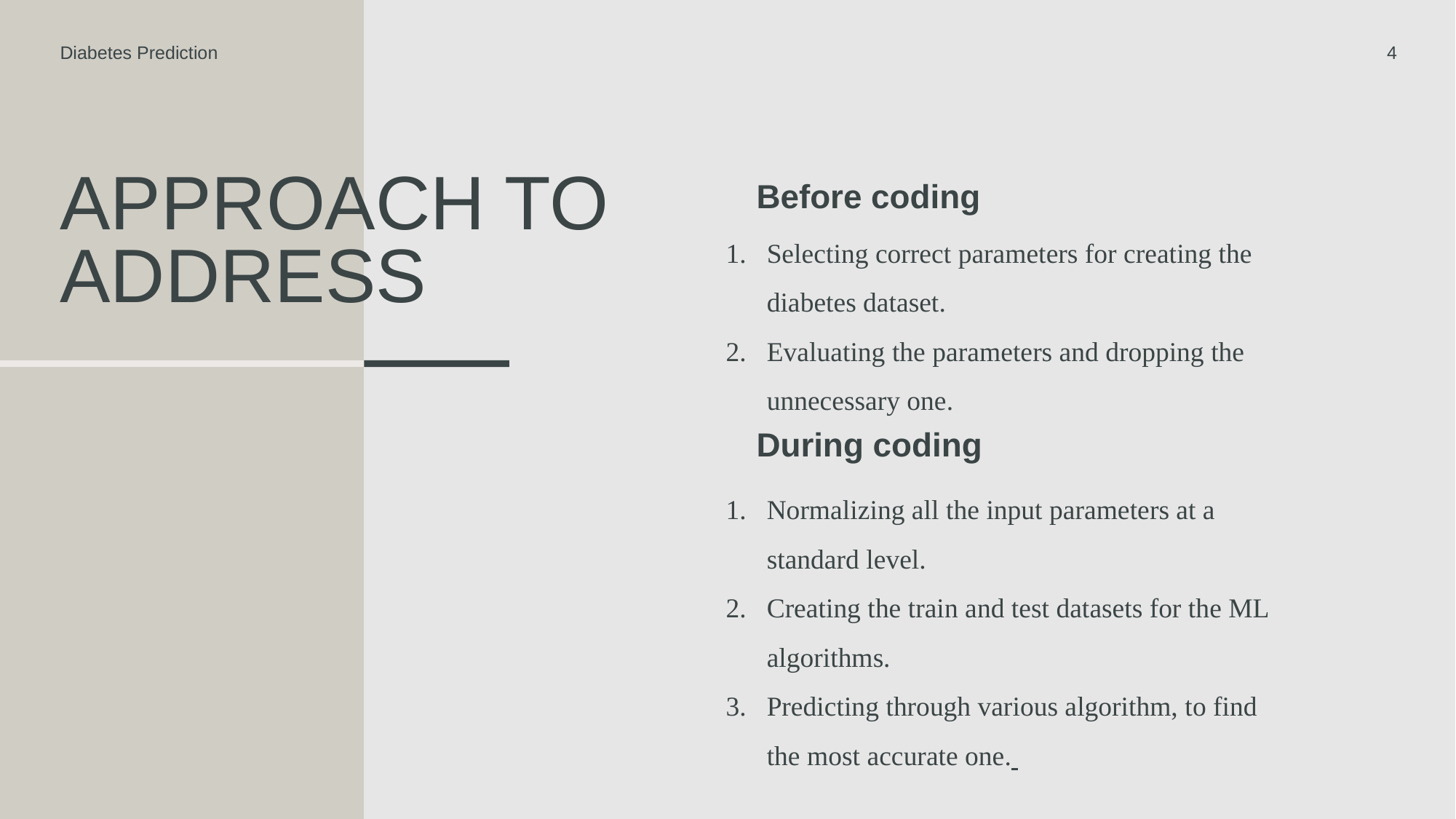

Diabetes Prediction
4
Before coding
# Approach to Address
Selecting correct parameters for creating the diabetes dataset.
Evaluating the parameters and dropping the unnecessary one.
During coding
Normalizing all the input parameters at a standard level.
Creating the train and test datasets for the ML algorithms.
Predicting through various algorithm, to find the most accurate one.